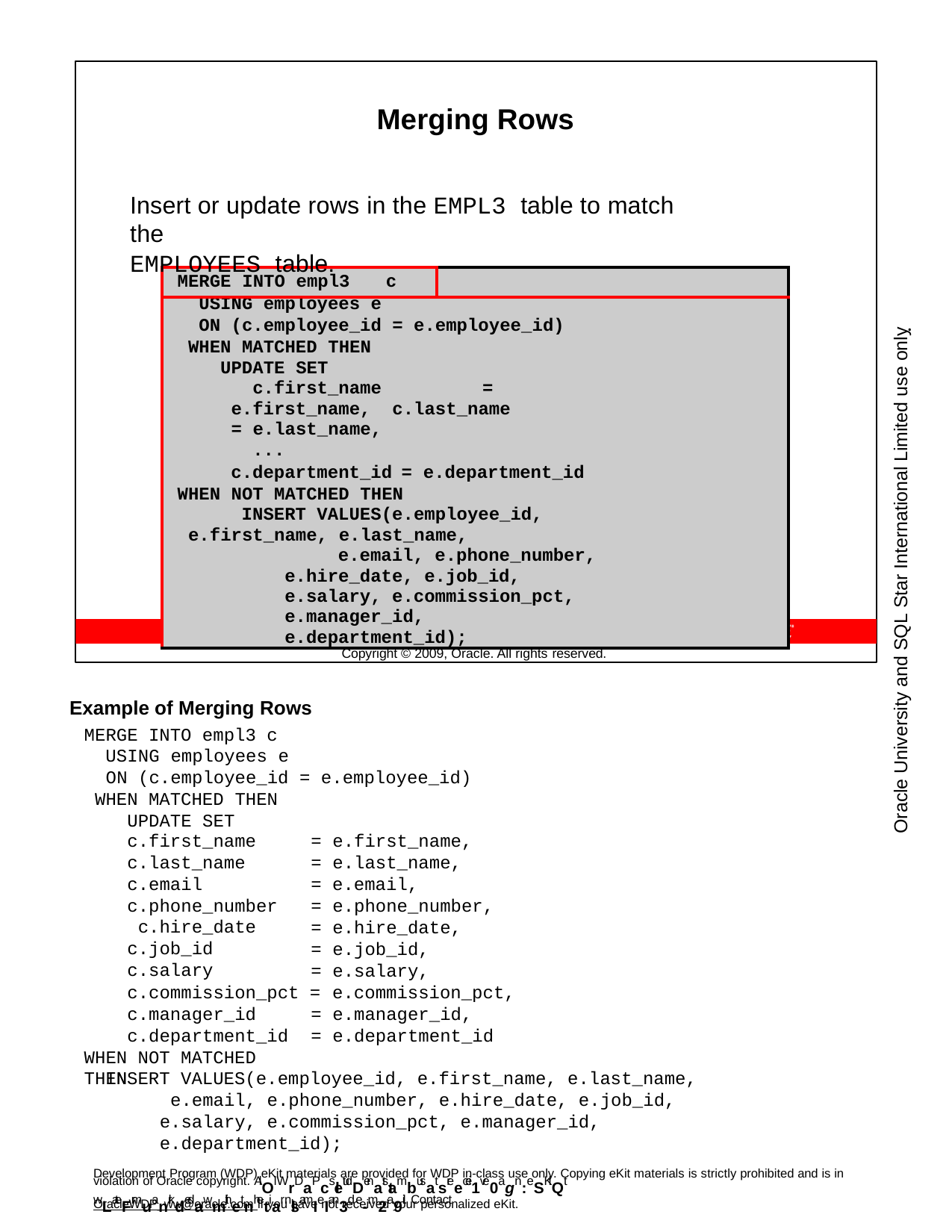

Merging Rows

Insert or update rows in the EMPL3 table to match the
EMPLOYEES table.
| MERGE INTO empl3 c |  |
| --- | --- |
| USING employees e ON (c.employee\_id = e.employee\_id) WHEN MATCHED THEN UPDATE SET c.first\_name = e.first\_name, c.last\_name = e.last\_name, ... c.department\_id = e.department\_id WHEN NOT MATCHED THEN INSERT VALUES(e.employee\_id, e.first\_name, e.last\_name, e.email, e.phone\_number, e.hire\_date, e.job\_id, e.salary, e.commission\_pct, e.manager\_id, e.department\_id); |  |
Oracle University and SQL Star International Limited use onlyฺ

Copyright © 2009, Oracle. All rights reserved.

Example of Merging Rows
MERGE INTO empl3 c  USING employees e
ON (c.employee_id = e.employee_id)  WHEN MATCHED THEN
UPDATE SET
c.first_name  c.last_name  c.email  c.phone_number  c.hire_date  c.job_id  c.salary
= e.first_name,
= e.last_name,
= e.email,
= e.phone_number,
= e.hire_date,
= e.job_id,
= e.salary,
c.commission_pct = e.commission_pct,
c.manager_id  c.department_id
WHEN NOT MATCHED THEN
= e.manager_id,
= e.department_id
INSERT VALUES(e.employee_id, e.first_name, e.last_name,  e.email, e.phone_number, e.hire_date, e.job_id,  e.salary, e.commission_pct, e.manager_id,  e.department_id);
Development Program (WDP) eKit materials are provided for WDP in-class use only. Copying eKit materials is strictly prohibited and is in
violation of Oracle copyright. AlOl WrDaPcsletudDenatstambusat sreecei1ve0agn:eSKiQt wLateFrmuanrkdedawmithetnhetiar nlsamIeI an3d e-m2a9il. Contact
OracleWDP_ww@oracle.com if you have not received your personalized eKit.